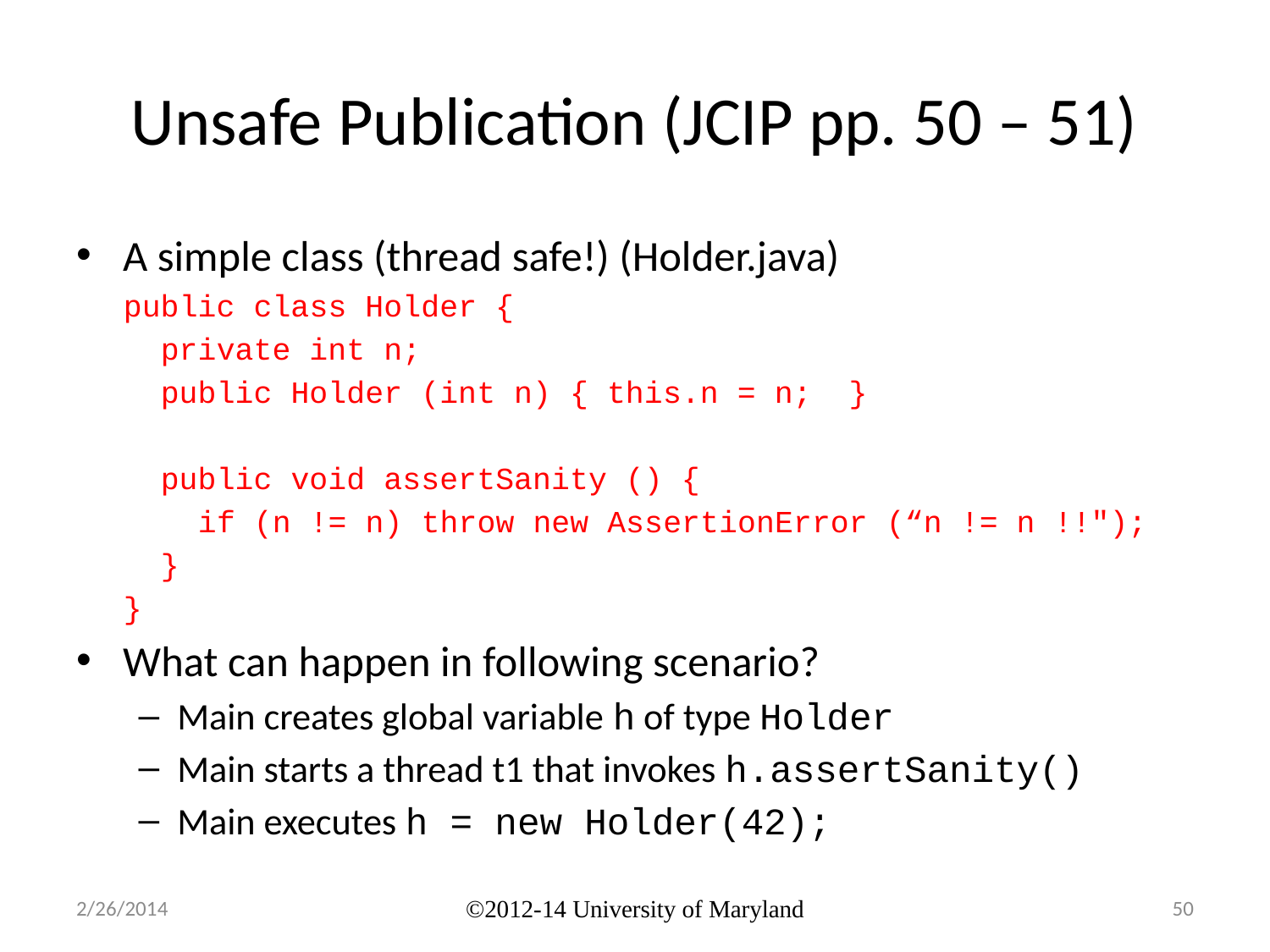

# Unsafe Publication (JCIP pp. 50 – 51)
A simple class (thread safe!) (Holder.java)
public class Holder {
  private int n;
  public Holder (int n) { this.n = n;  }

  public void assertSanity () {
    if (n != n) throw new AssertionError (“n != n !!");
  }
}
What can happen in following scenario?
Main creates global variable h of type Holder
Main starts a thread t1 that invokes h.assertSanity()
Main executes h = new Holder(42);

2/26/2014
©2012-14 University of Maryland
50